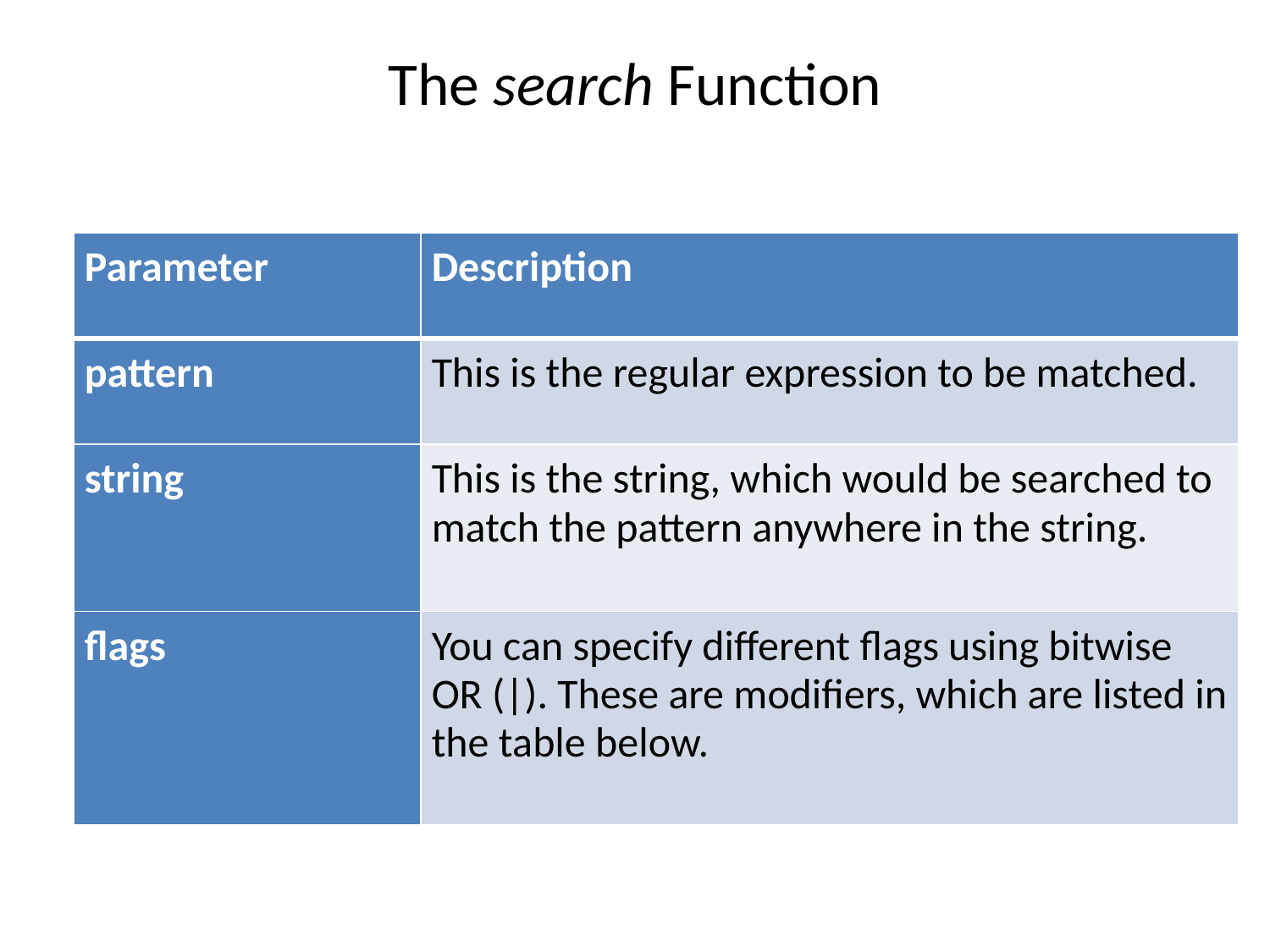

# The search Function
| Parameter | Description |
| --- | --- |
| pattern | This is the regular expression to be matched. |
| string | This is the string, which would be searched to match the pattern anywhere in the string. |
| flags | You can specify different flags using bitwise OR (|). These are modifiers, which are listed in the table below. |